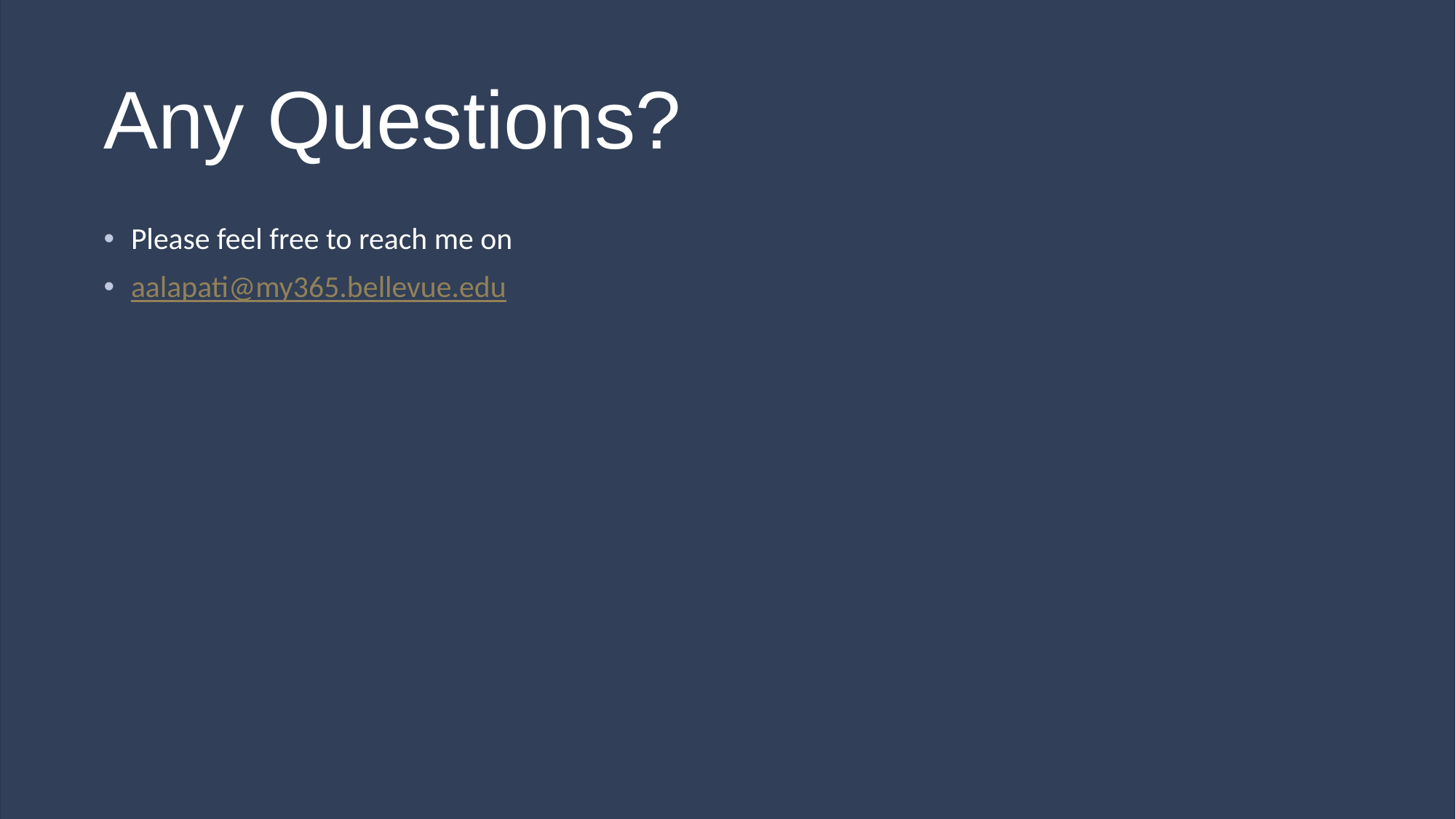

# Any Questions?
Please feel free to reach me on
aalapati@my365.bellevue.edu